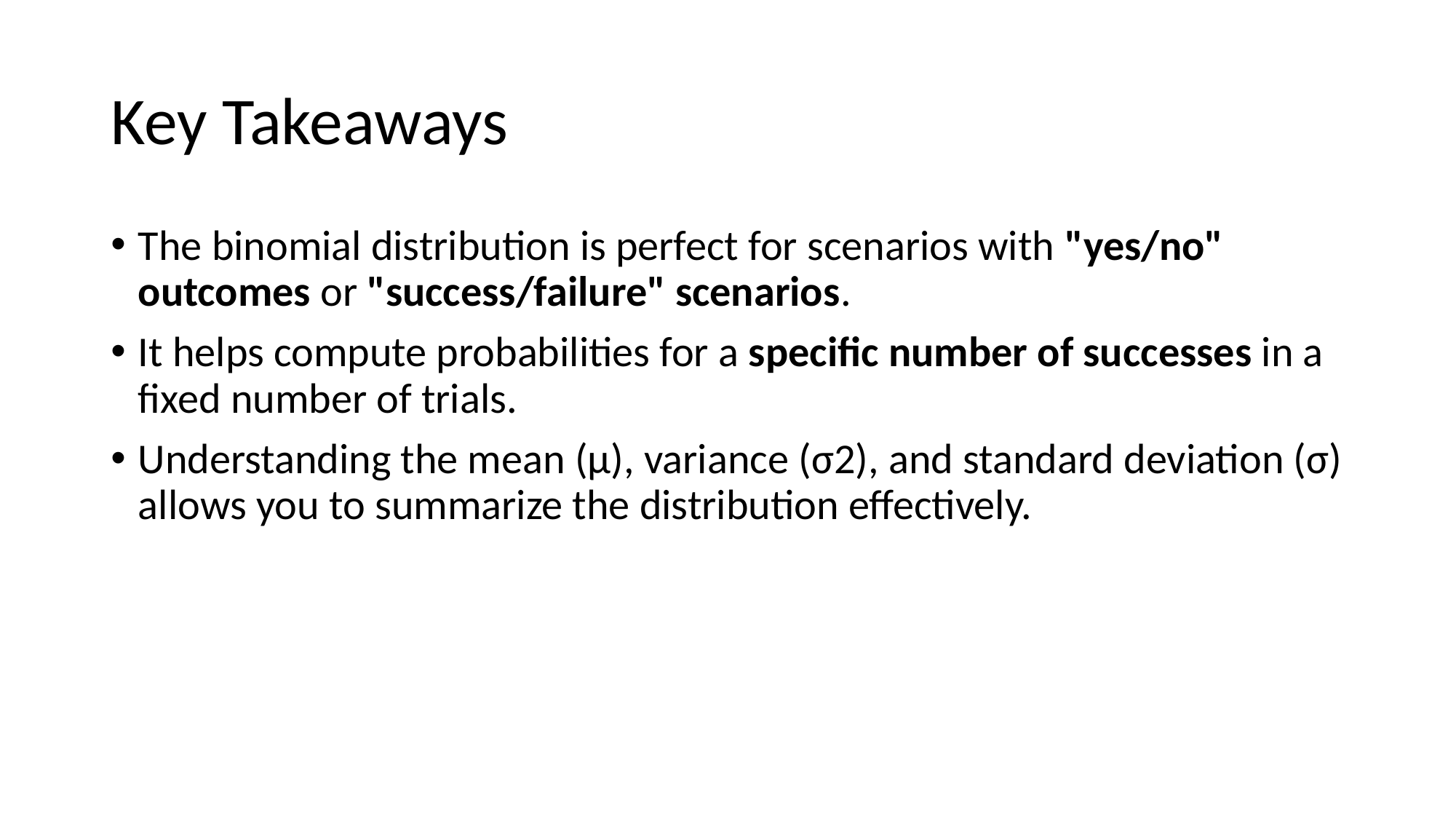

# Key Takeaways
The binomial distribution is perfect for scenarios with "yes/no" outcomes or "success/failure" scenarios.
It helps compute probabilities for a specific number of successes in a fixed number of trials.
Understanding the mean (μ), variance (σ2), and standard deviation (σ) allows you to summarize the distribution effectively.